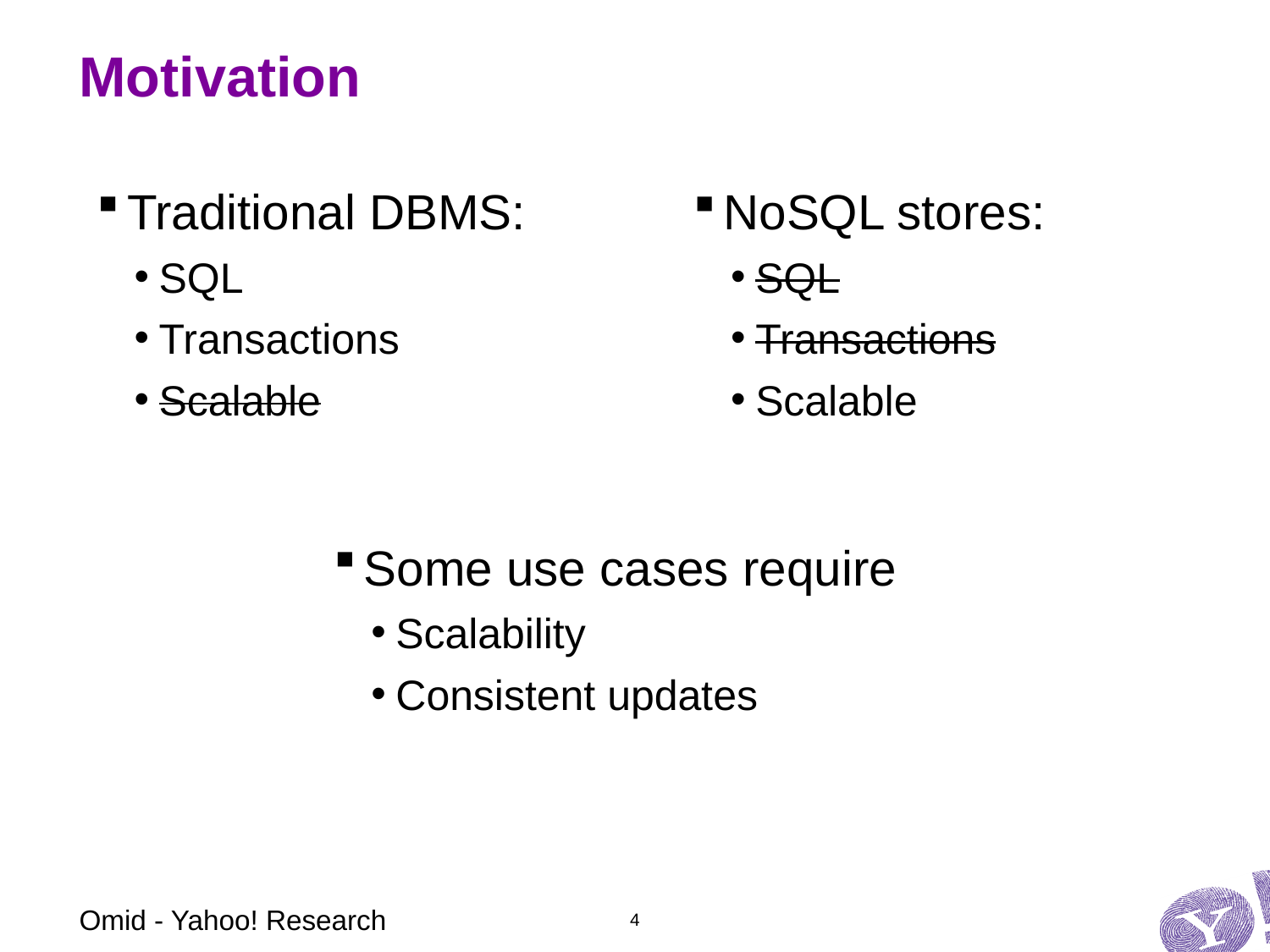

# Motivation
Traditional DBMS:
SQL
Transactions
Scalable

NoSQL stores:
SQL
Transactions
Scalable
Some use cases require
Scalability
Consistent updates
Omid - Yahoo! Research
4